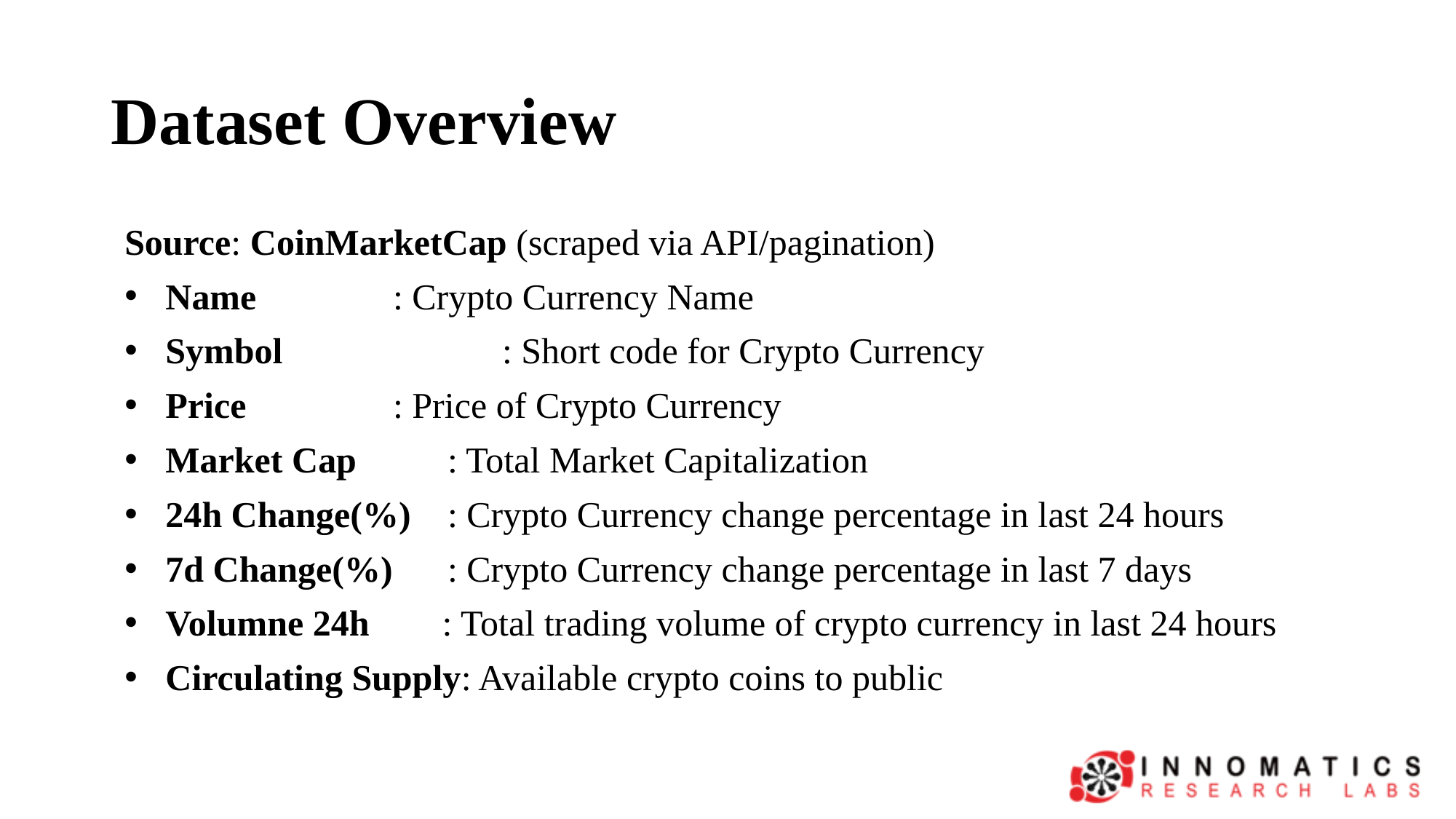

# Dataset Overview
Source: CoinMarketCap (scraped via API/pagination)
Name 	             : Crypto Currency Name
Symbol 	             : Short code for Crypto Currency
Price 	             : Price of Crypto Currency
Market Cap          : Total Market Capitalization
24h Change(%)    : Crypto Currency change percentage in last 24 hours
7d Change(%)      : Crypto Currency change percentage in last 7 days
Volumne 24h        : Total trading volume of crypto currency in last 24 hours
Circulating Supply: Available crypto coins to public